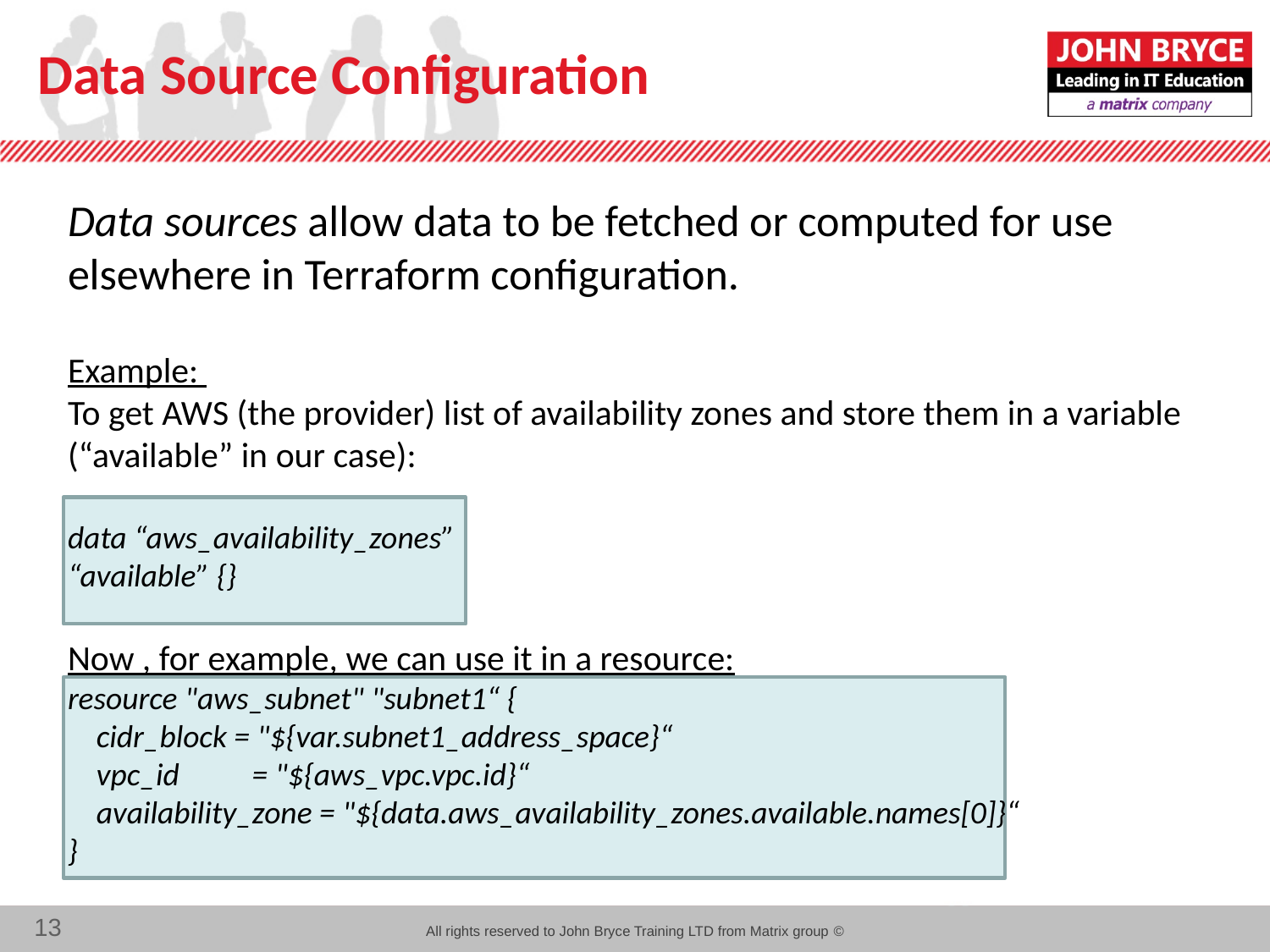

# Data Source Configuration
Data sources allow data to be fetched or computed for use elsewhere in Terraform configuration.
Example:
To get AWS (the provider) list of availability zones and store them in a variable (“available” in our case):
data “aws_availability_zones”
“available” {}
Now , for example, we can use it in a resource:
resource "aws_subnet" "subnet1“ {
    cidr_block = "${var.subnet1_address_space}“
    vpc_id	        = "${aws_vpc.vpc.id}“
    availability_zone = "${data.aws_availability_zones.available.names[0]}“
}